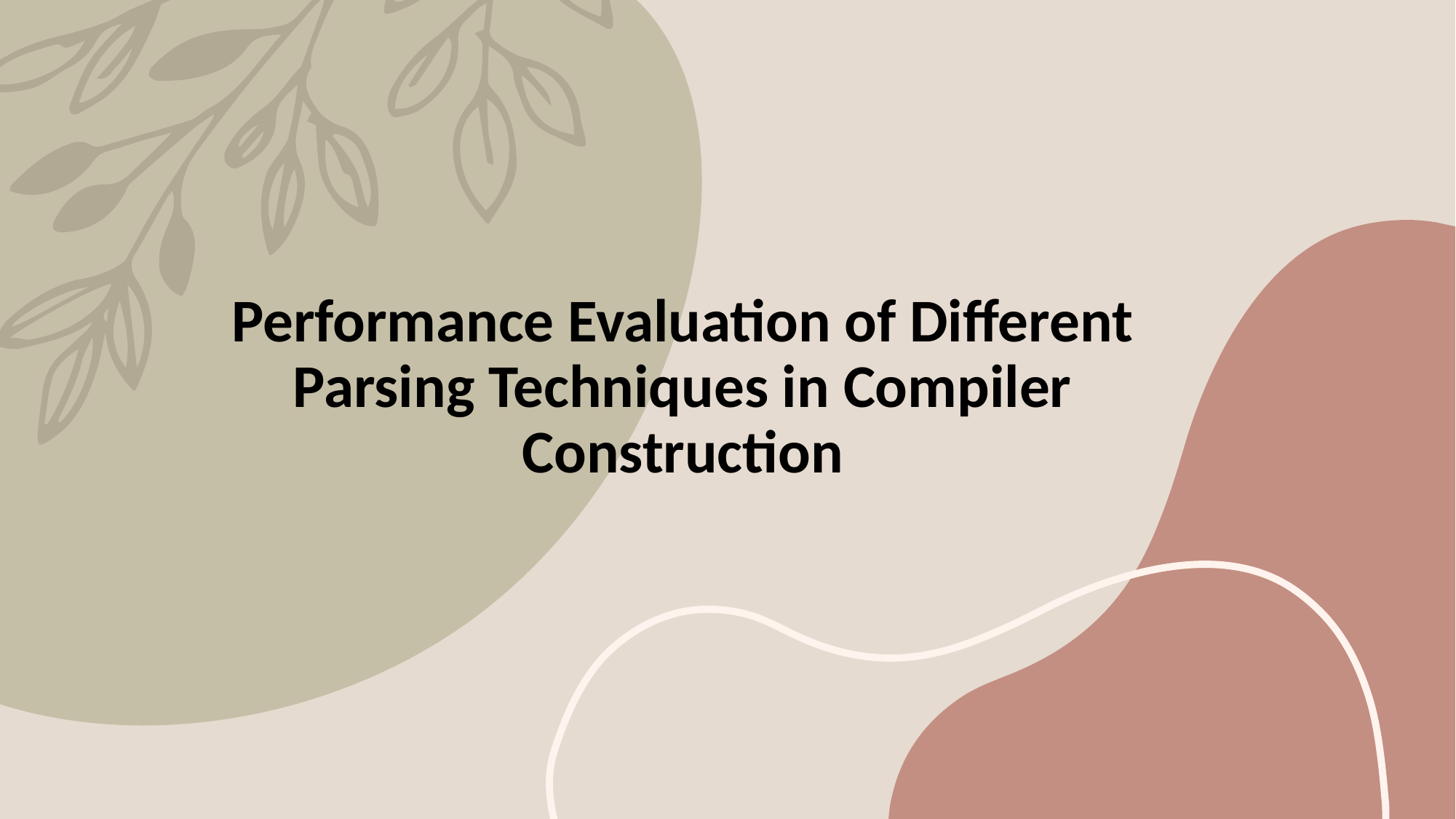

# Performance Evaluation of Different Parsing Techniques in Compiler Construction